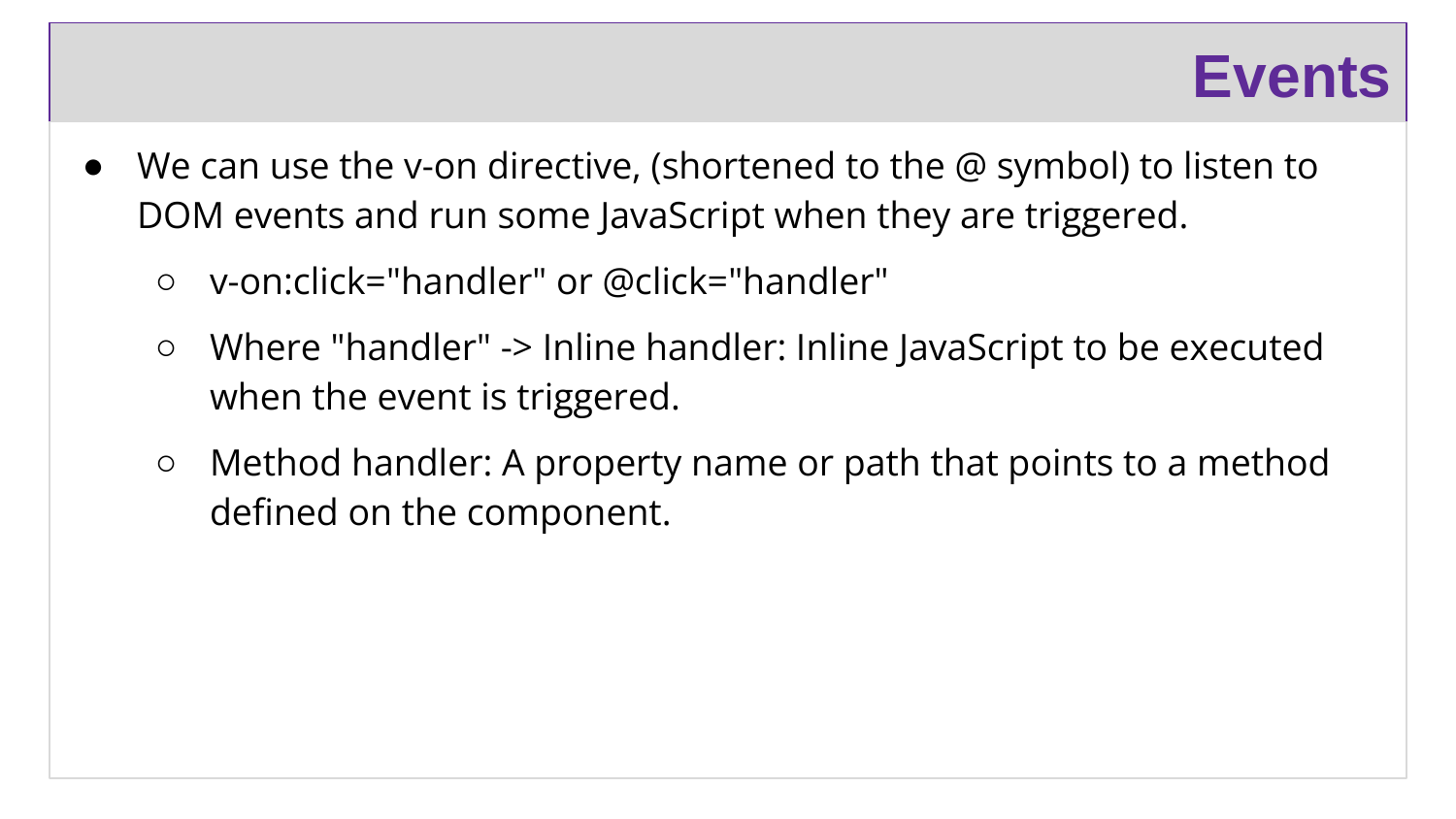

# Events
We can use the v-on directive, (shortened to the @ symbol) to listen to DOM events and run some JavaScript when they are triggered.
v-on:click="handler" or @click="handler"
Where "handler" -> Inline handler: Inline JavaScript to be executed when the event is triggered.
Method handler: A property name or path that points to a method defined on the component.